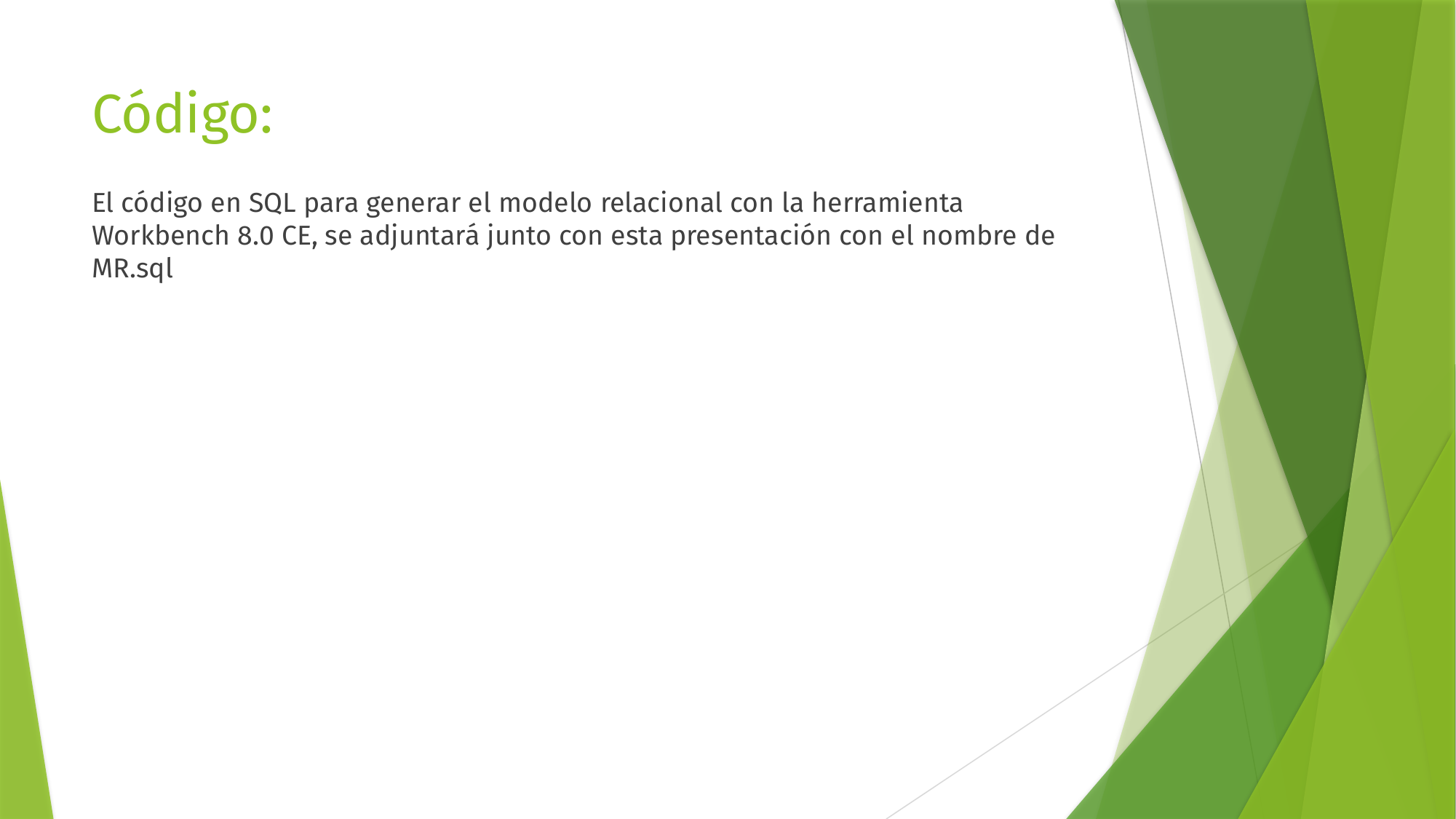

# Código:
El código en SQL para generar el modelo relacional con la herramienta Workbench 8.0 CE, se adjuntará junto con esta presentación con el nombre de MR.sql